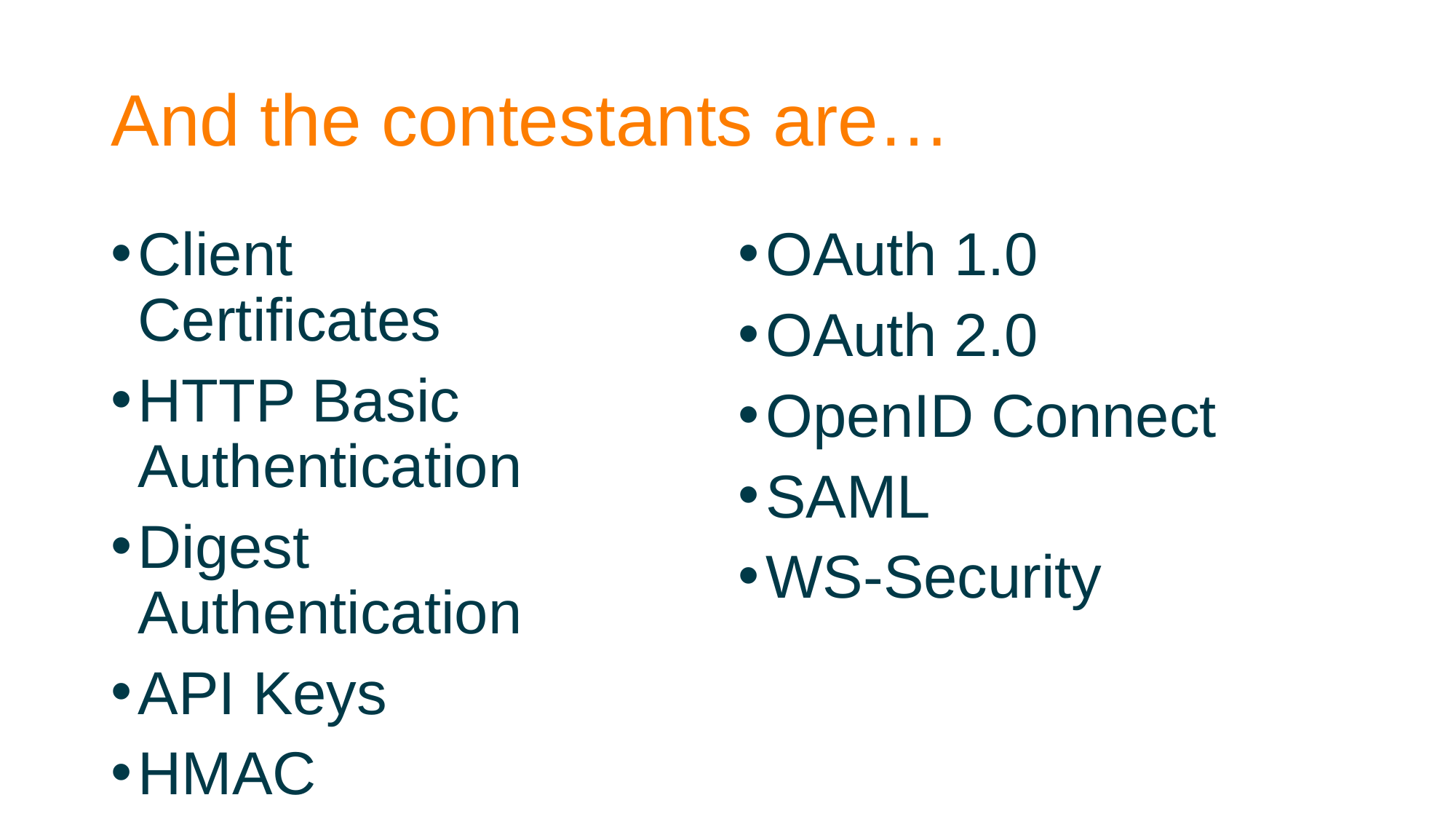

# And the contestants are…
Client Certificates
HTTP Basic Authentication
Digest Authentication
API Keys
HMAC
OAuth 1.0
OAuth 2.0
OpenID Connect
SAML
WS-Security